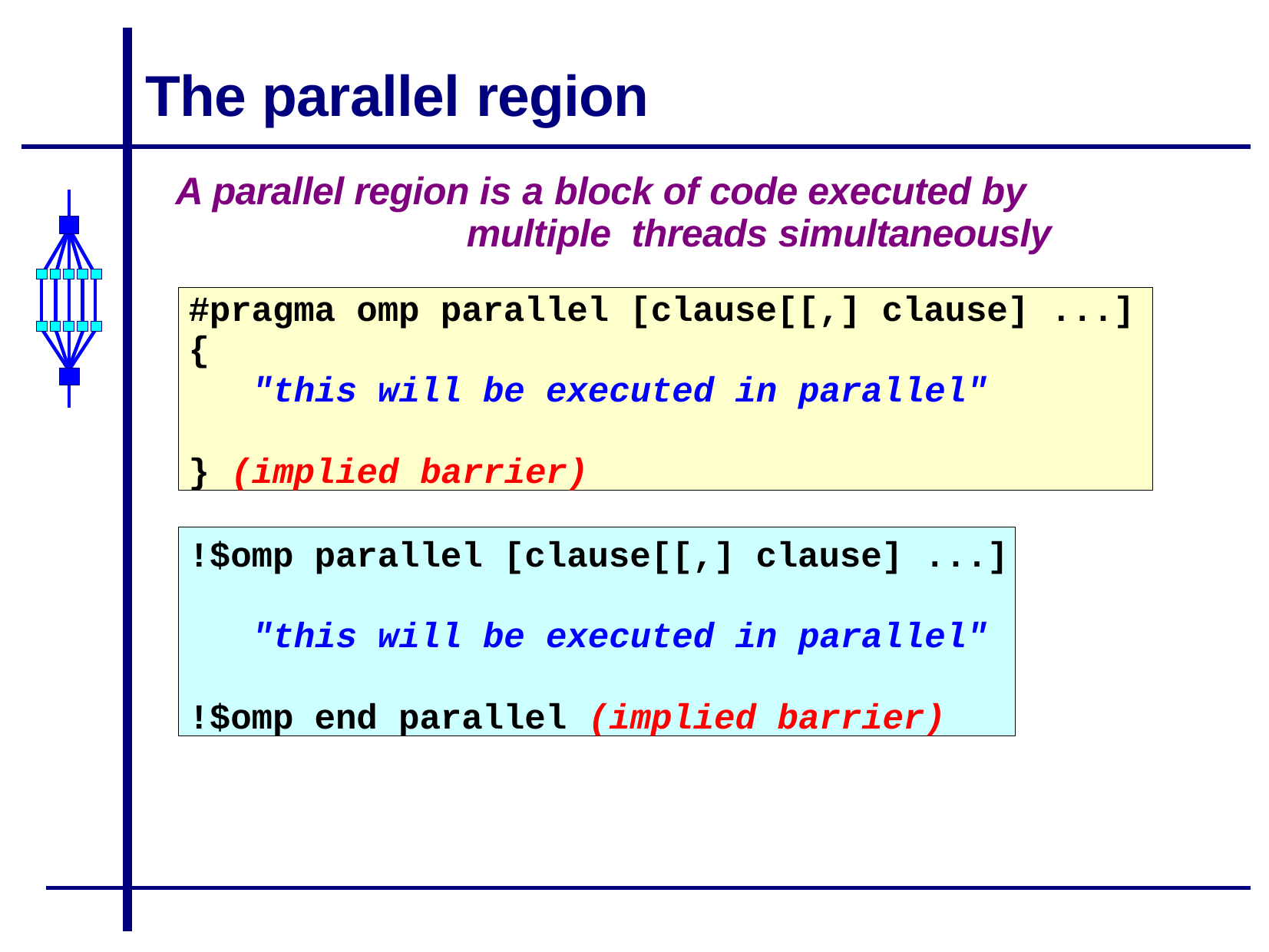

# The parallel region
A parallel region is a block of code executed by multiple  threads simultaneously

#pragma omp parallel [clause[[,] clause] ...]
{
"this will be executed in parallel"

} (implied barrier)

!$omp parallel [clause[[,] clause] ...]

"this will be executed in parallel"

!$omp end parallel (implied barrier)